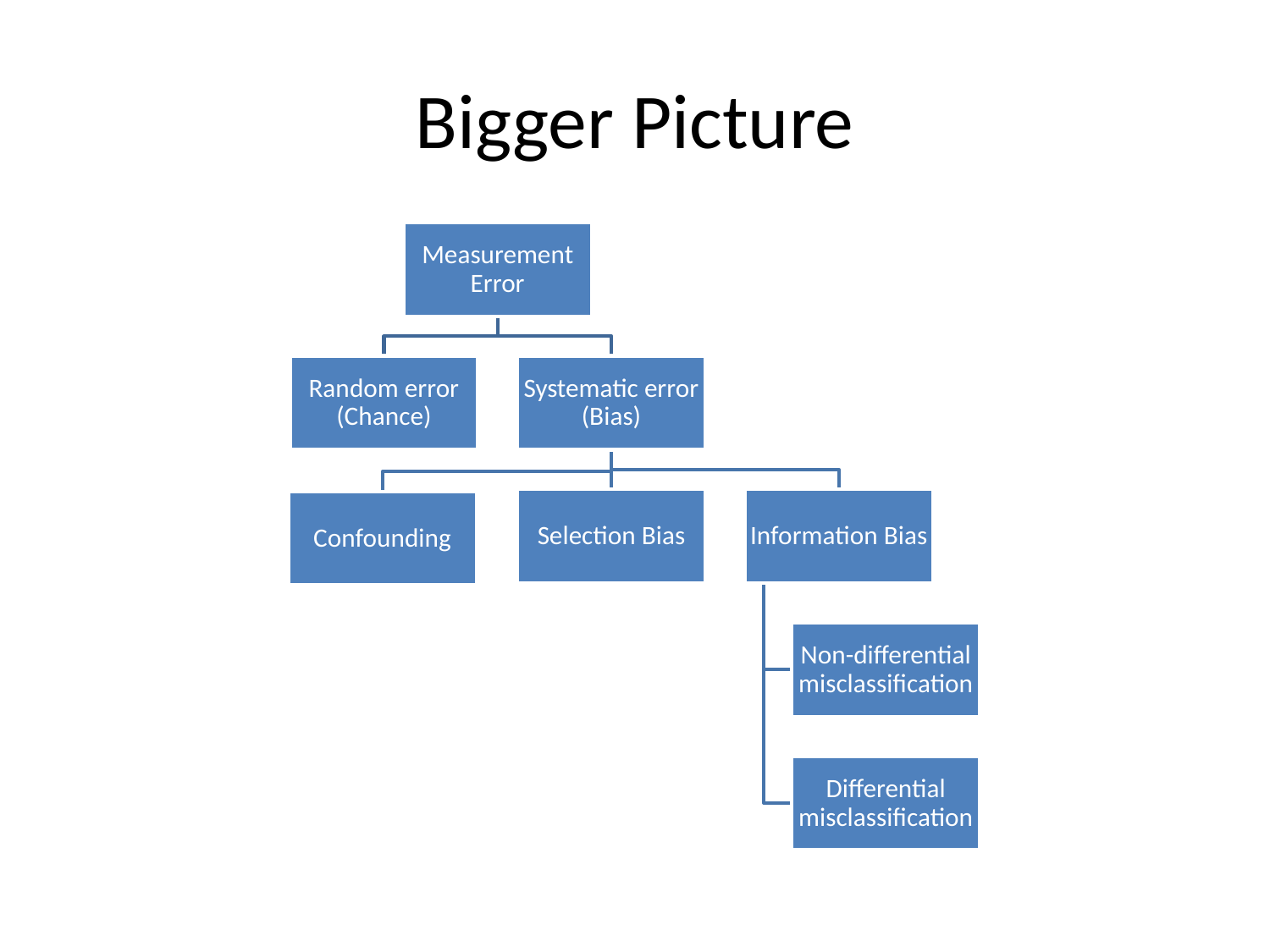

# Bigger Picture
Measurement Error
Random error (Chance)
Systematic error (Bias)
Confounding
Selection Bias
Information Bias
Non-differential misclassification
Differential misclassification